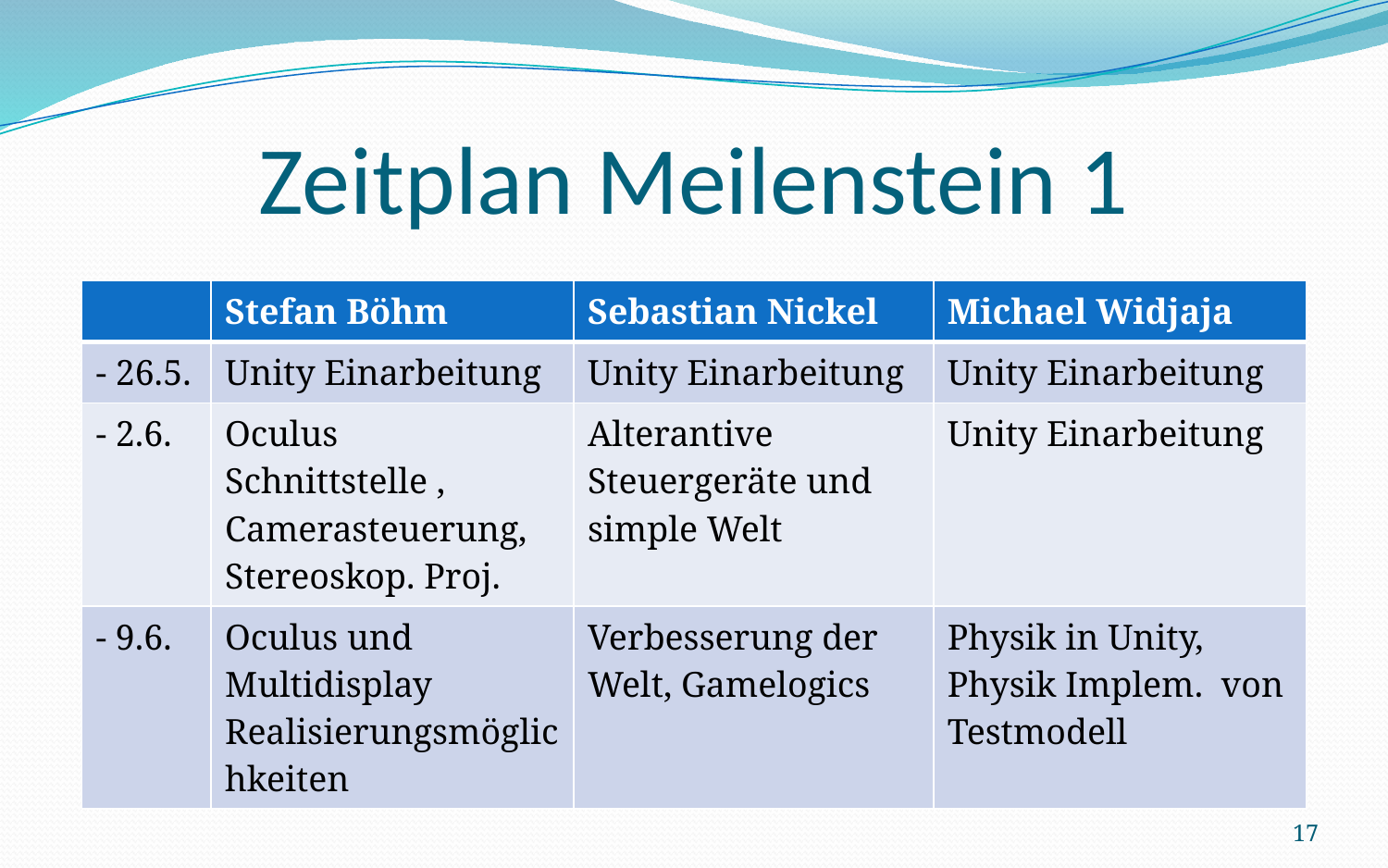

# Zeitplan Meilenstein 1

|  | Stefan Böhm | Sebastian Nickel | Michael Widjaja |
| --- | --- | --- | --- |
| - 26.5. | Unity Einarbeitung | Unity Einarbeitung | Unity Einarbeitung |
| - 2.6. | Oculus Schnittstelle , Camerasteuerung, Stereoskop. Proj. | Alterantive Steuergeräte und simple Welt | Unity Einarbeitung |
| - 9.6. | Oculus und Multidisplay Realisierungsmöglichkeiten | Verbesserung der Welt, Gamelogics | Physik in Unity, Physik Implem. von Testmodell |
17